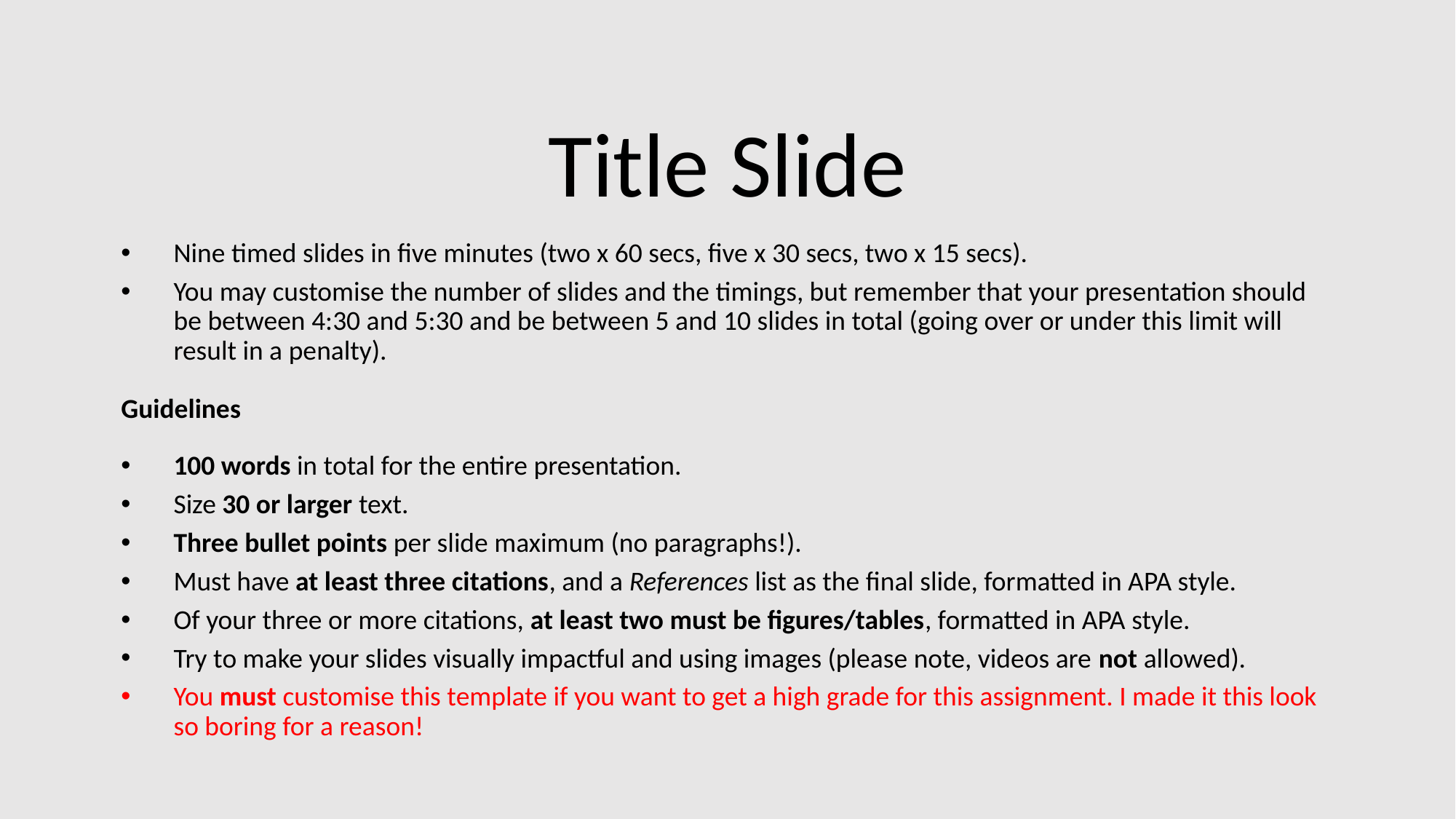

# Title Slide
Nine timed slides in five minutes (two x 60 secs, five x 30 secs, two x 15 secs).
You may customise the number of slides and the timings, but remember that your presentation should be between 4:30 and 5:30 and be between 5 and 10 slides in total (going over or under this limit will result in a penalty).

Guidelines

100 words in total for the entire presentation.
Size 30 or larger text.
Three bullet points per slide maximum (no paragraphs!).
Must have at least three citations, and a References list as the final slide, formatted in APA style.
Of your three or more citations, at least two must be figures/tables, formatted in APA style.
Try to make your slides visually impactful and using images (please note, videos are not allowed).
You must customise this template if you want to get a high grade for this assignment. I made it this look so boring for a reason!